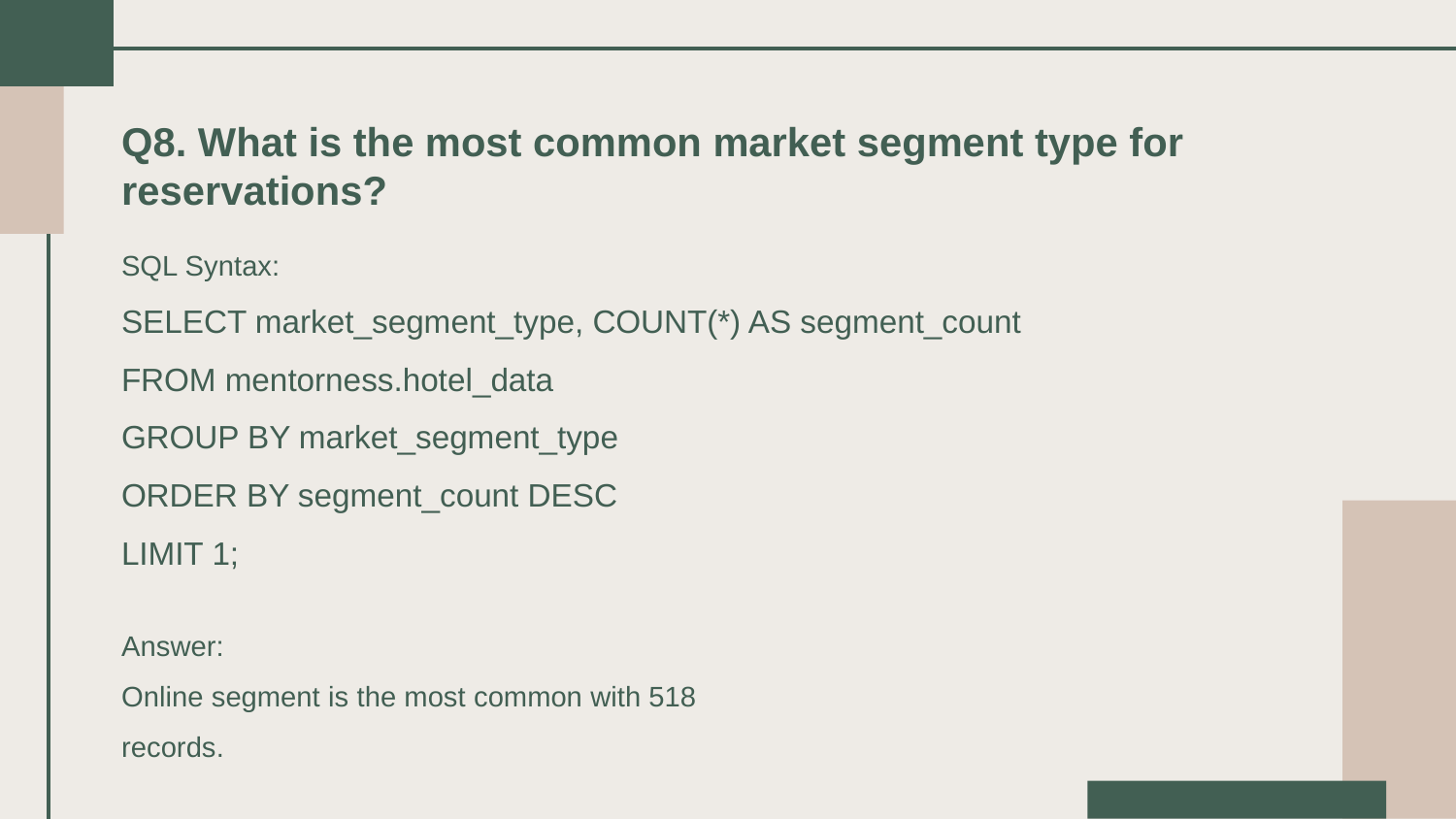

Q8. What is the most common market segment type for reservations?
SQL Syntax:
SELECT market_segment_type, COUNT(*) AS segment_count
FROM mentorness.hotel_data
GROUP BY market_segment_type
ORDER BY segment_count DESC
LIMIT 1;
Answer:
Online segment is the most common with 518 records.